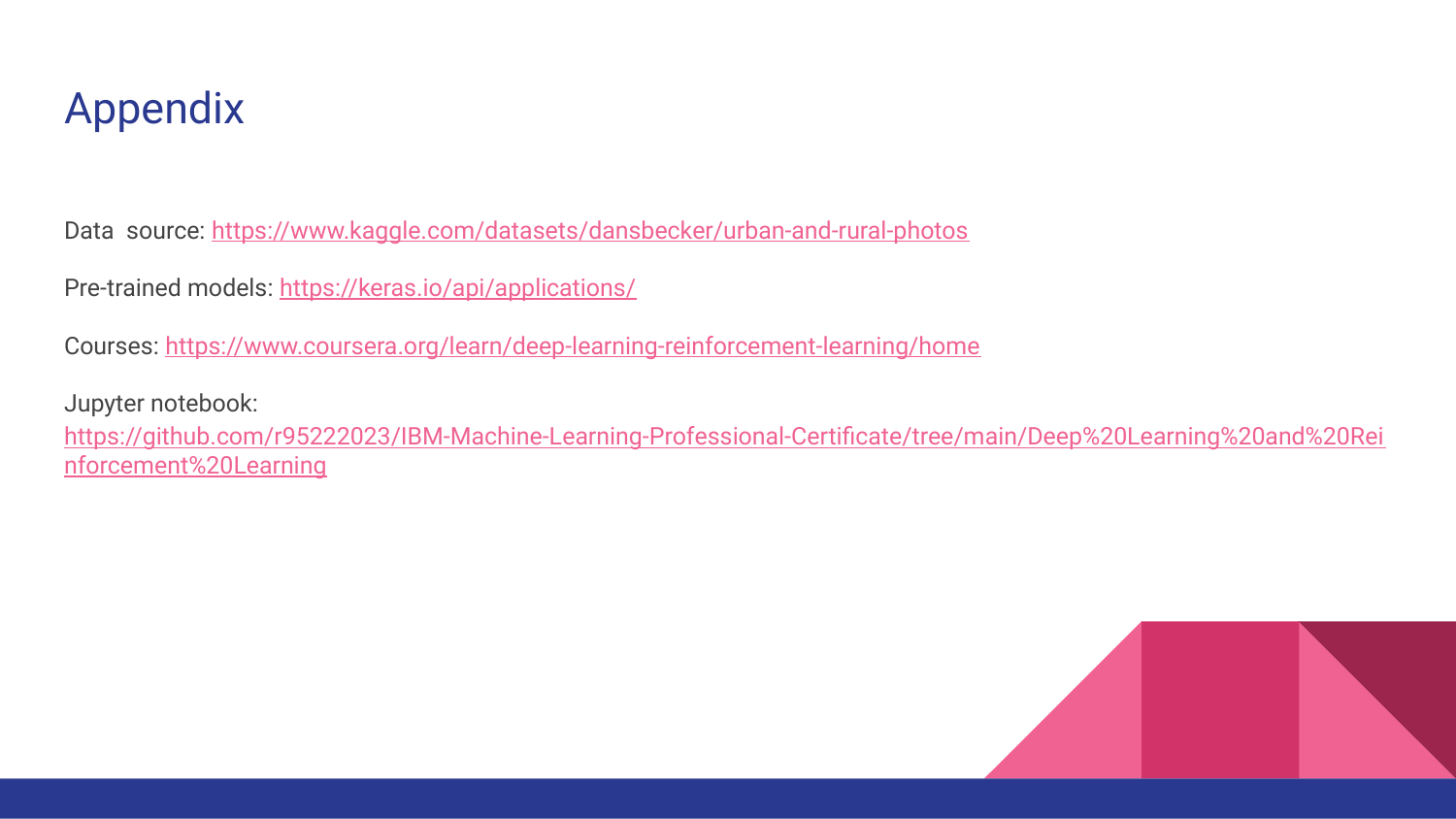

# Appendix
Data  source: https://www.kaggle.com/datasets/dansbecker/urban-and-rural-photos
Pre-trained models: https://keras.io/api/applications/
Courses: https://www.coursera.org/learn/deep-learning-reinforcement-learning/home
Jupyter notebook:
https://github.com/r95222023/IBM-Machine-Learning-Professional-Certificate/tree/main/Deep%20Learning%20and%20Reinforcement%20Learning